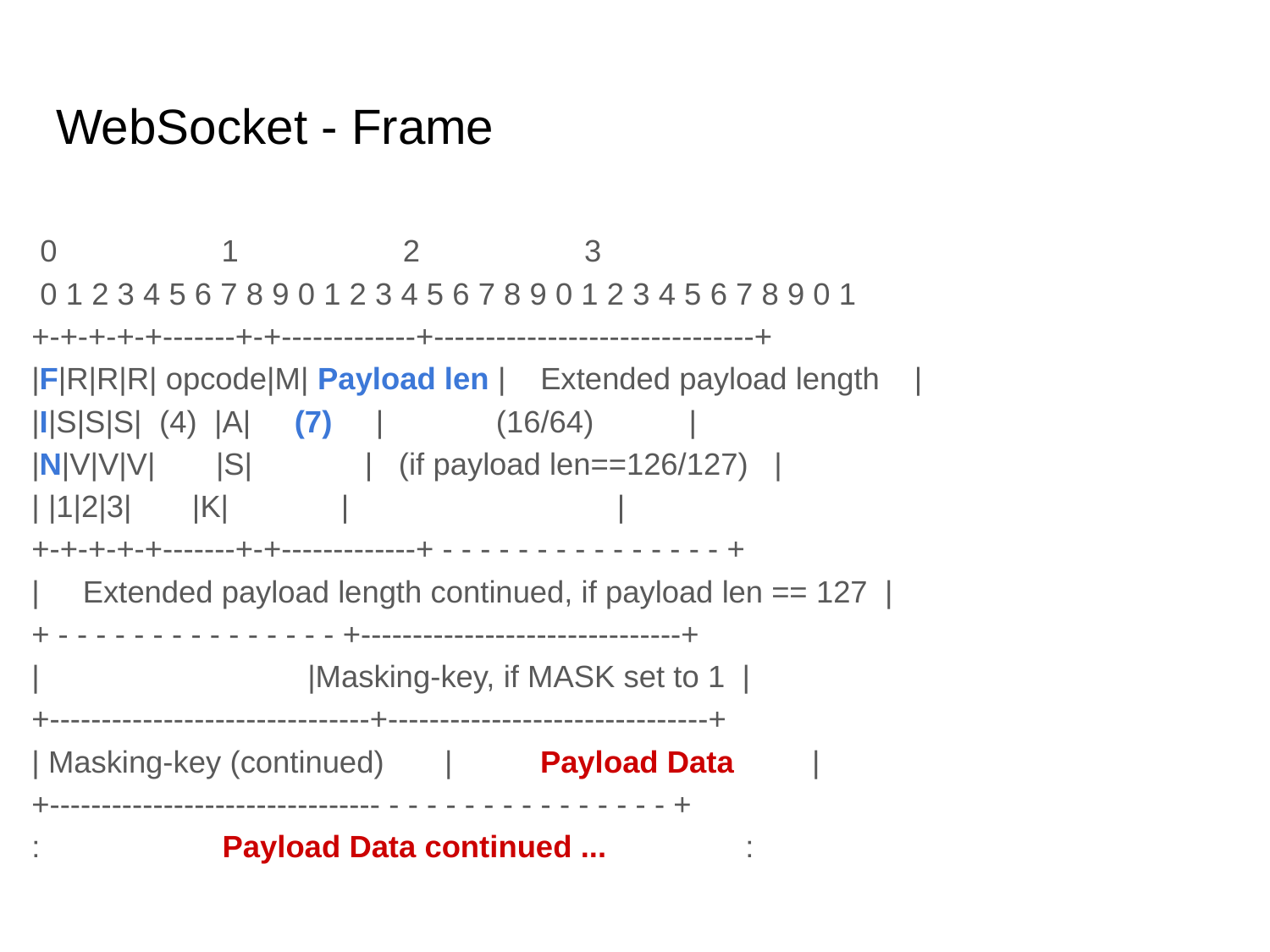

# WebSocket - Frame
 0                   1                   2                   3
 0 1 2 3 4 5 6 7 8 9 0 1 2 3 4 5 6 7 8 9 0 1 2 3 4 5 6 7 8 9 0 1
+-+-+-+-+-------+-+-------------+-------------------------------+
|F|R|R|R| opcode|M| Payload len |    Extended payload length    |
|I|S|S|S|  (4)  |A|     (7)     |             (16/64)           |
|N|V|V|V|       |S|             |   (if payload len==126/127)   |
| |1|2|3|       |K|             |                               |
+-+-+-+-+-------+-+-------------+ - - - - - - - - - - - - - - - +
|     Extended payload length continued, if payload len == 127  |
+ - - - - - - - - - - - - - - - +-------------------------------+
|                               |Masking-key, if MASK set to 1  |
+-------------------------------+-------------------------------+
| Masking-key (continued)       |          Payload Data         |
+-------------------------------- - - - - - - - - - - - - - - - +
:                     Payload Data continued ...                :